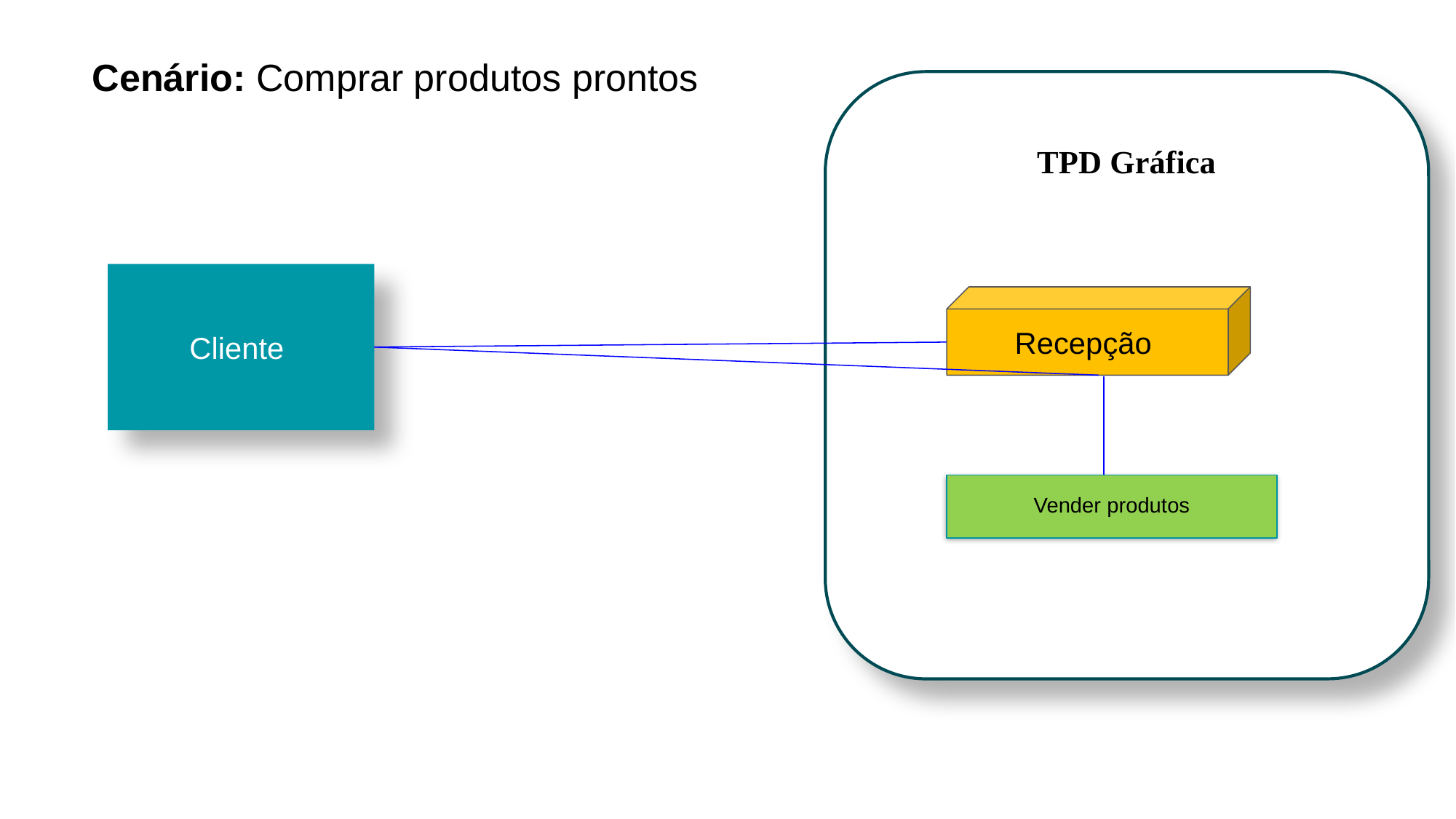

Cenário: Comprar produtos prontos

TPD Gráfica
Cliente

Recepção
Vender produtos